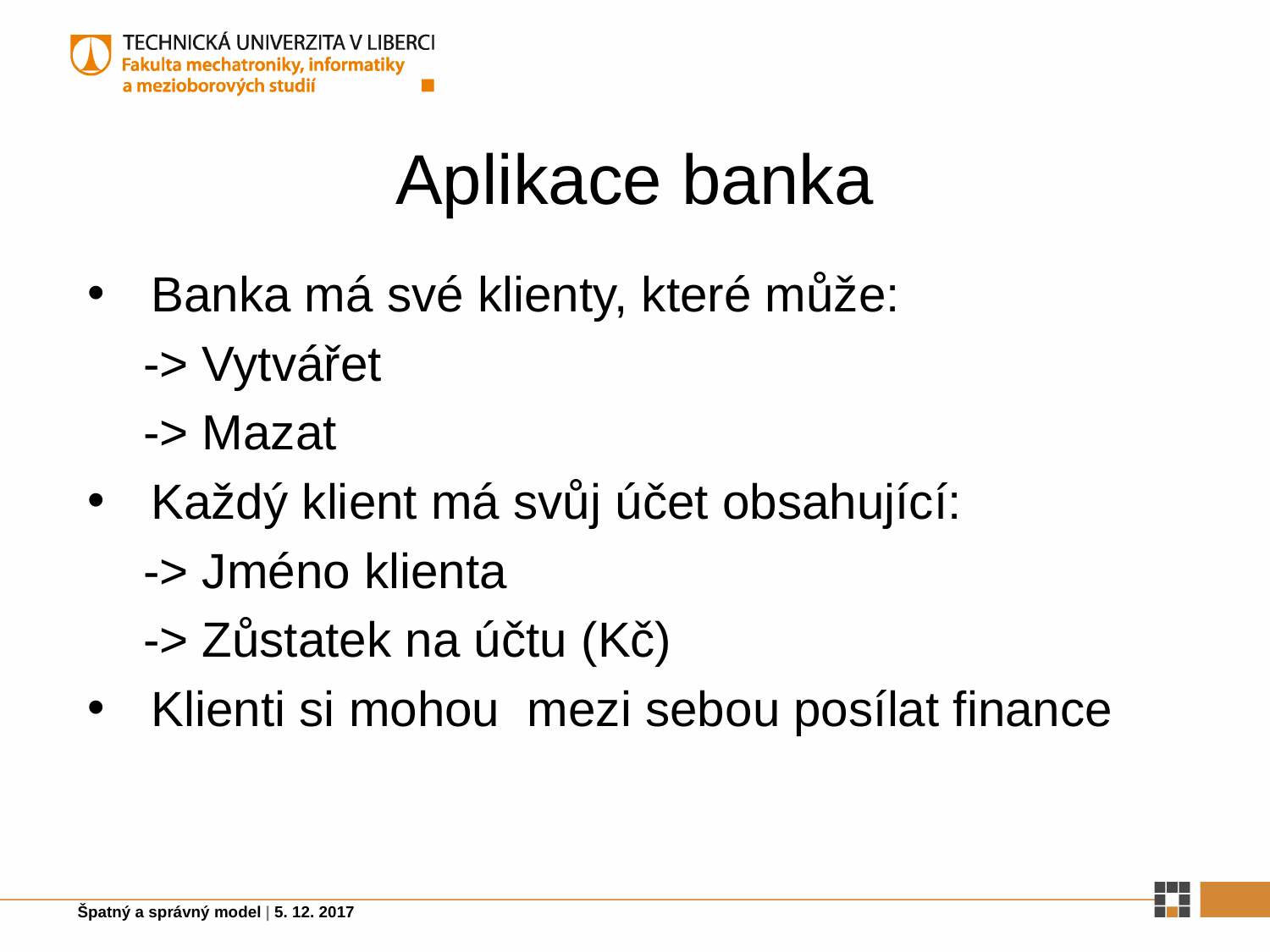

# Aplikace banka
Banka má své klienty, které může:
-> Vytvářet
-> Mazat
Každý klient má svůj účet obsahující:
-> Jméno klienta
-> Zůstatek na účtu (Kč)
Klienti si mohou  mezi sebou posílat finance
Špatný a správný model | 5. 12. 2017